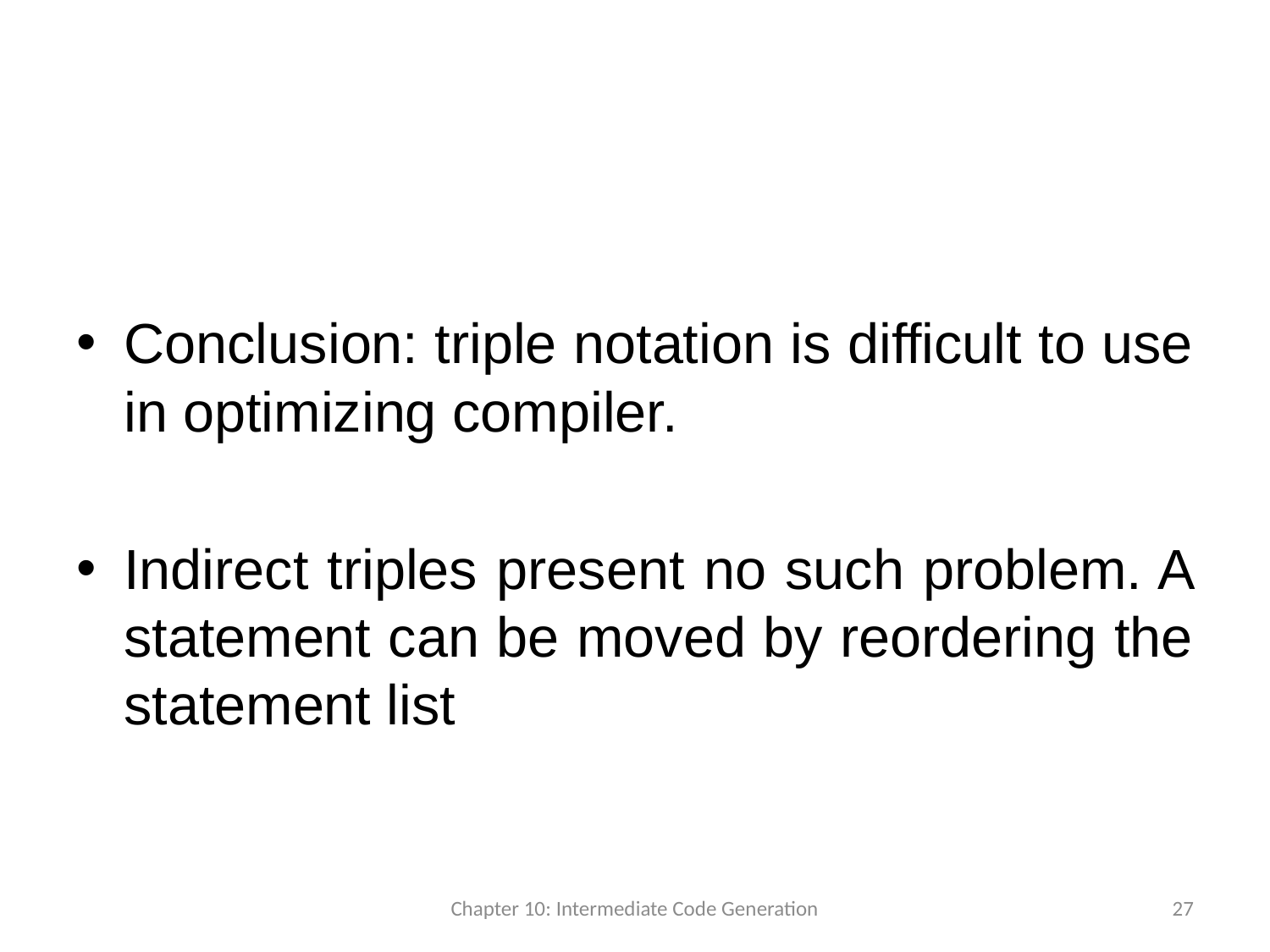

#

Conclusion: triple notation is difficult to use in optimizing compiler.

Indirect triples present no such problem. A statement can be moved by reordering the statement list
Chapter 10: Intermediate Code Generation
27